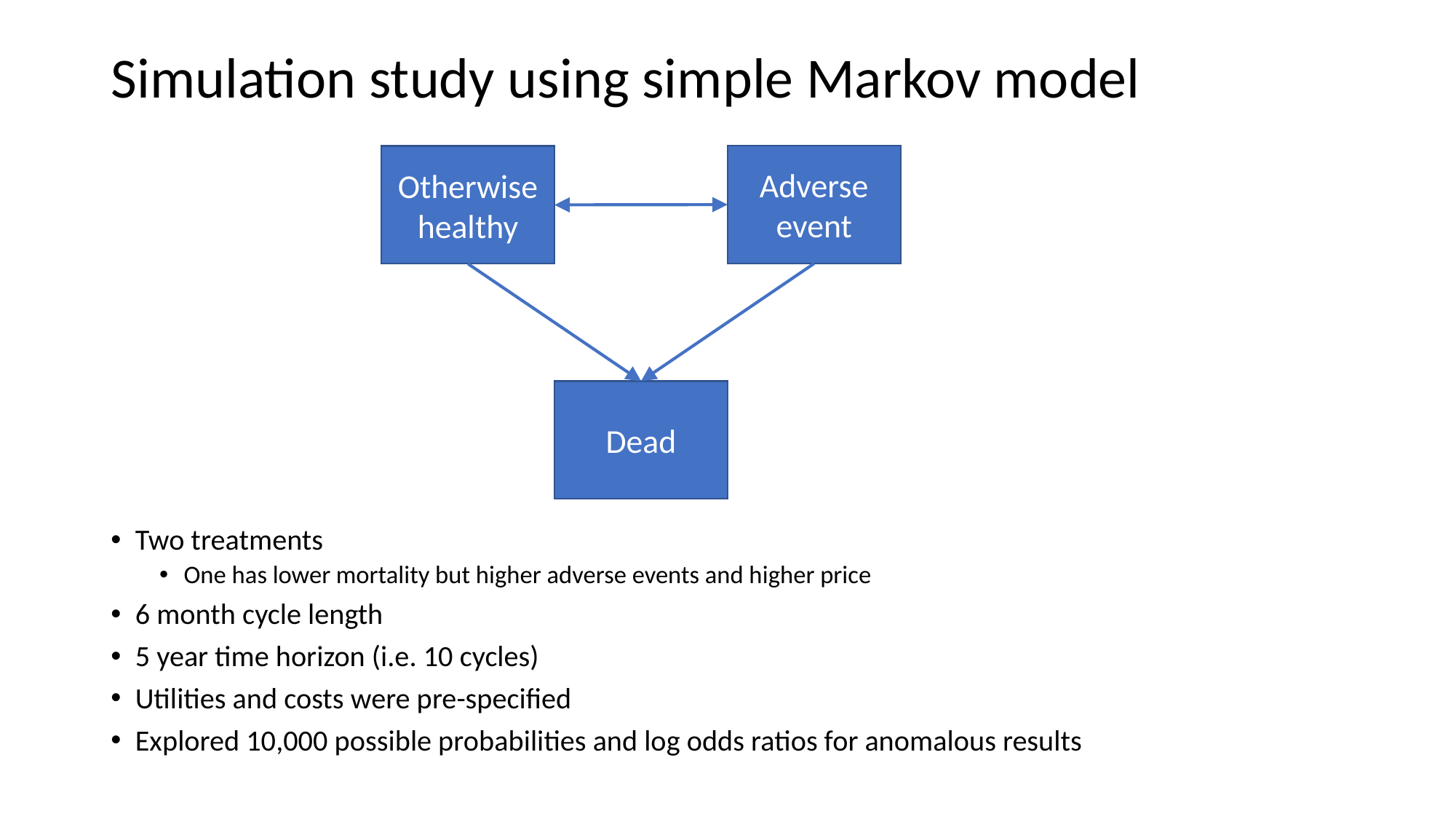

# Simulation study using simple Markov model
Adverse event
Otherwise healthy
Dead
Two treatments
One has lower mortality but higher adverse events and higher price
6 month cycle length
5 year time horizon (i.e. 10 cycles)
Utilities and costs were pre-specified
Explored 10,000 possible probabilities and log odds ratios for anomalous results